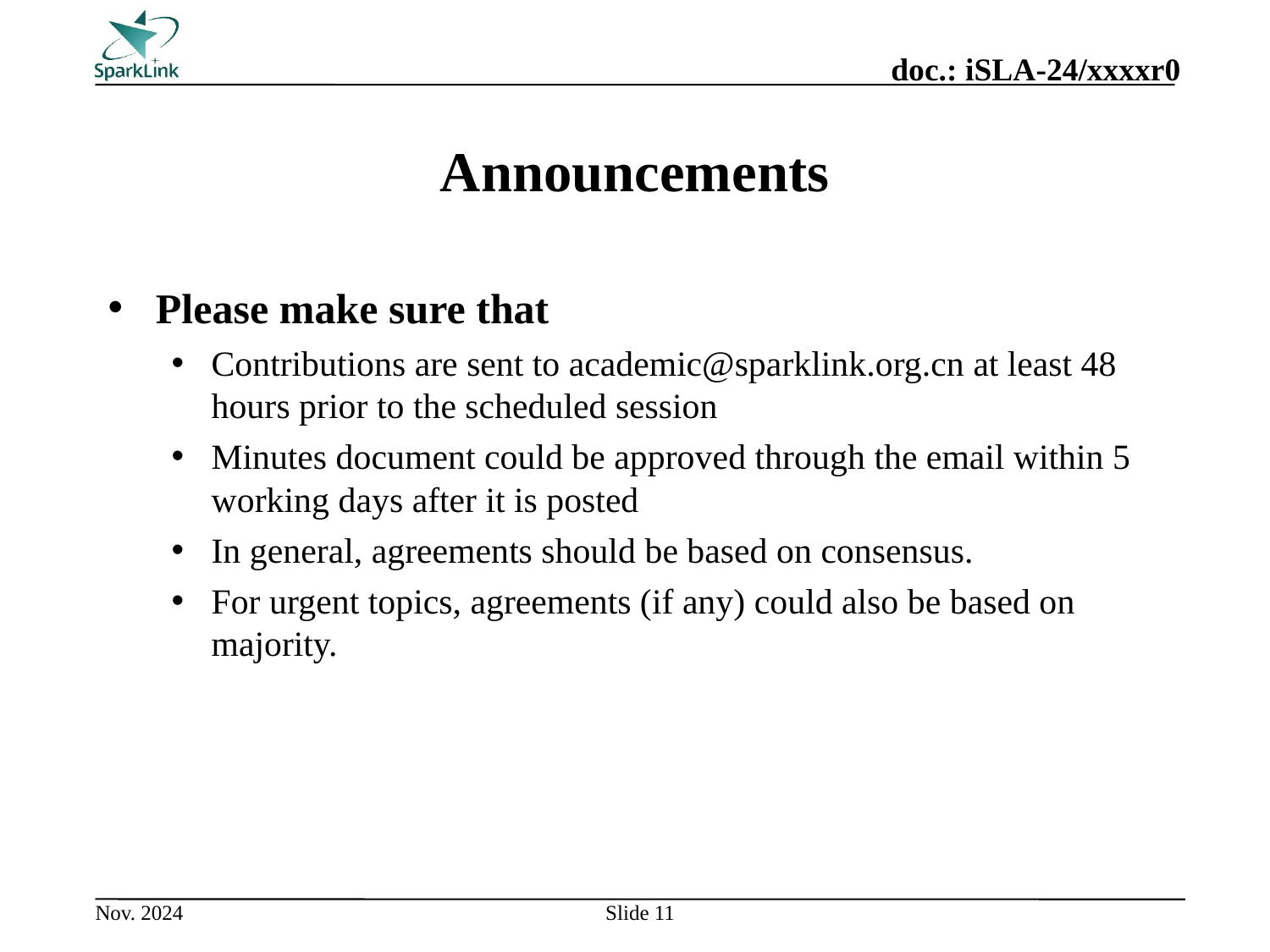

# Announcements
Please make sure that
Contributions are sent to academic@sparklink.org.cn at least 48 hours prior to the scheduled session
Minutes document could be approved through the email within 5 working days after it is posted
In general, agreements should be based on consensus.
For urgent topics, agreements (if any) could also be based on majority.

Slide 11